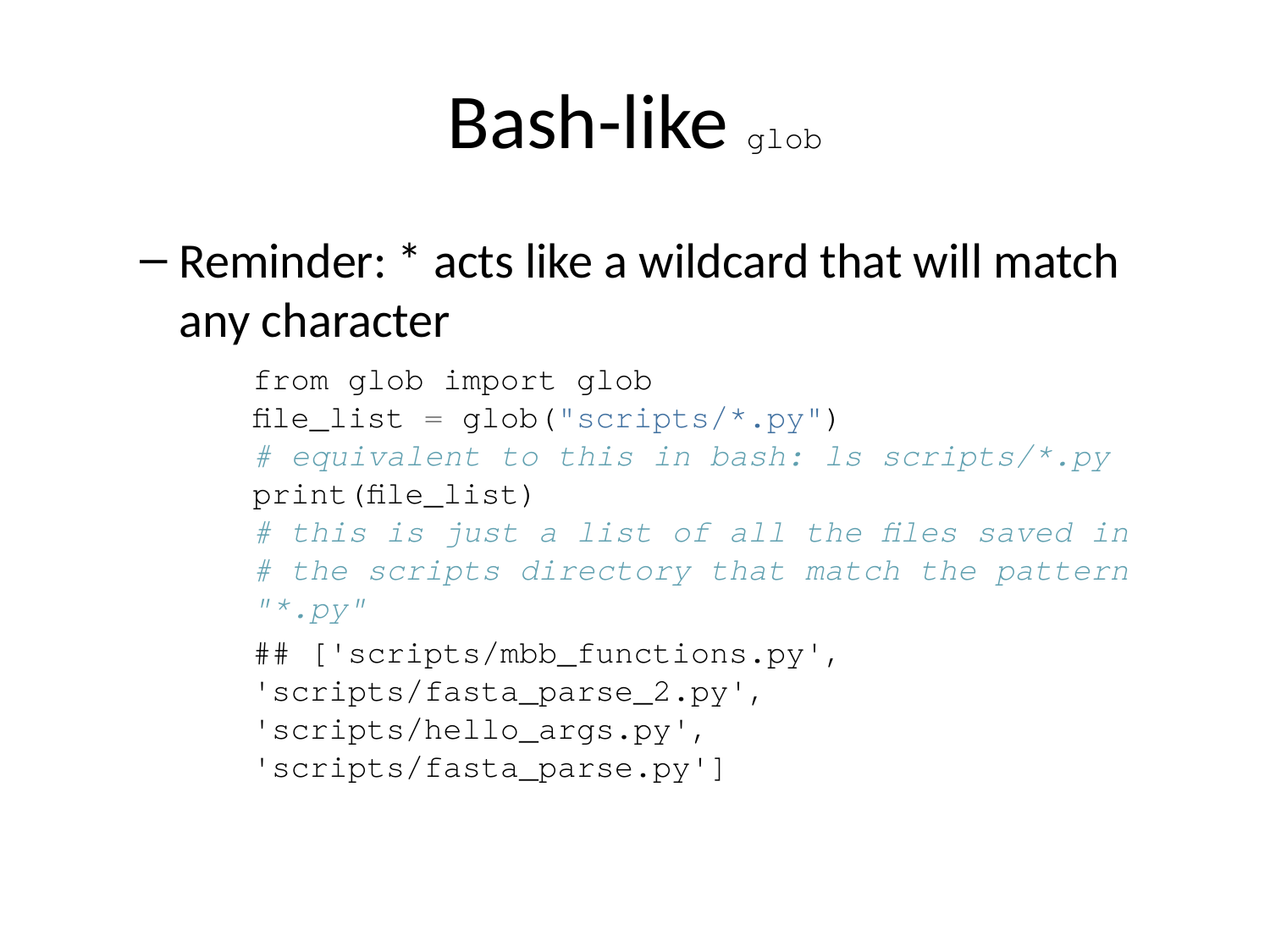

# Bash-like glob
Reminder: * acts like a wildcard that will match any character
from glob import glob
file_list = glob("scripts/*.py")
# equivalent to this in bash: ls scripts/*.py
print(file_list)
# this is just a list of all the files saved in
# the scripts directory that match the pattern "*.py"
## ['scripts/mbb_functions.py', 'scripts/fasta_parse_2.py', 'scripts/hello_args.py', 'scripts/fasta_parse.py']